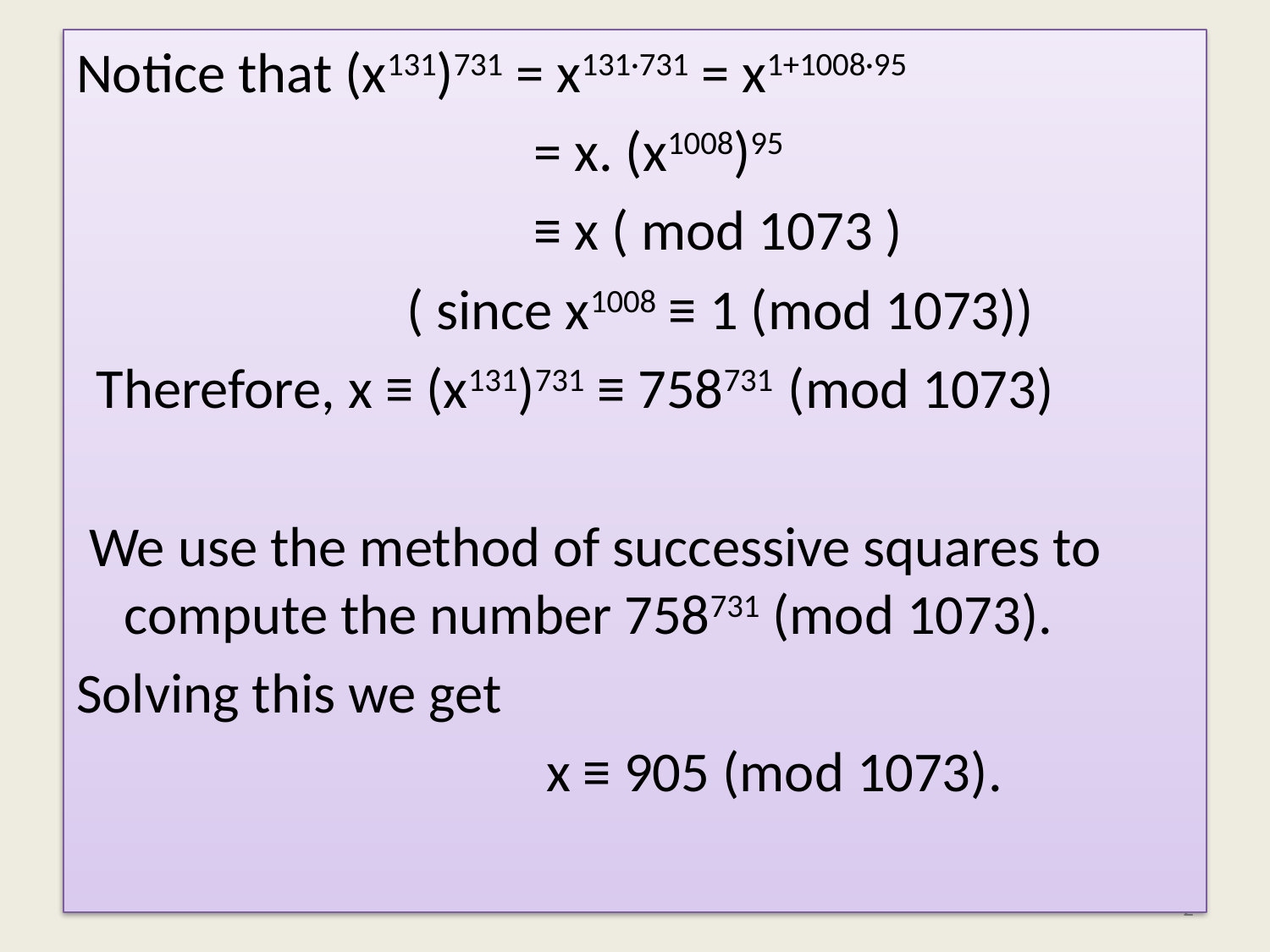

Notice that (x131)731 = x131·731 = x1+1008·95
                                    = x. (x1008)95
                                    ≡ x ( mod 1073 )
                          ( since x1008 ≡ 1 (mod 1073))
  Therefore, x ≡ (x131)731 ≡ 758731  (mod 1073)

 We use the method of successive squares to compute the number 758731 (mod 1073).
Solving this we get
                                     x ≡ 905 (mod 1073).
2